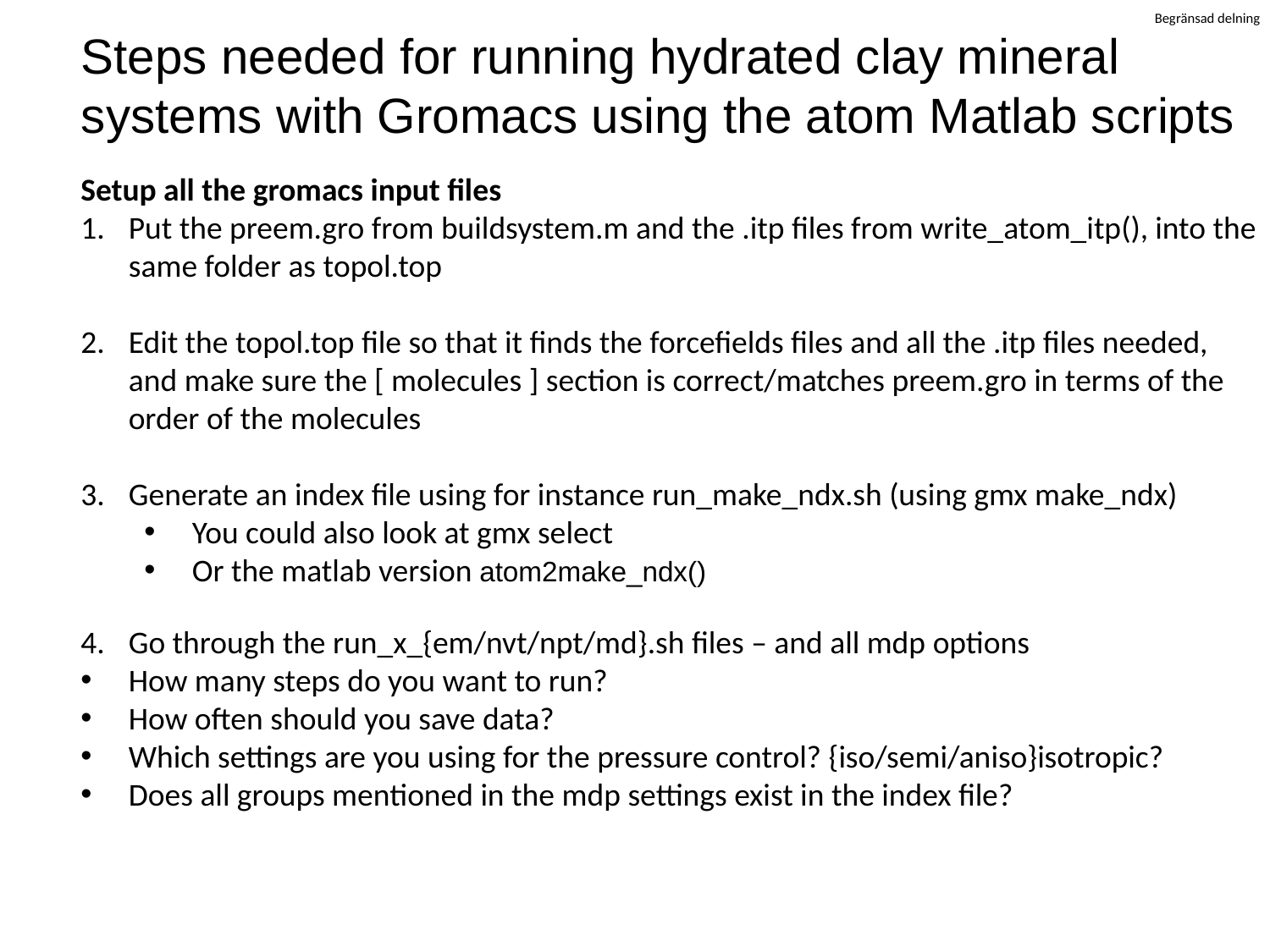

# Steps needed for running hydrated clay mineral systems with Gromacs using the atom Matlab scripts
Setup all the gromacs input files
Put the preem.gro from buildsystem.m and the .itp files from write_atom_itp(), into the same folder as topol.top

Edit the topol.top file so that it finds the forcefields files and all the .itp files needed, and make sure the [ molecules ] section is correct/matches preem.gro in terms of the order of the molecules

Generate an index file using for instance run_make_ndx.sh (using gmx make_ndx)
You could also look at gmx select
Or the matlab version atom2make_ndx()

Go through the run_x_{em/nvt/npt/md}.sh files – and all mdp options
How many steps do you want to run?
How often should you save data?
Which settings are you using for the pressure control? {iso/semi/aniso}isotropic?
Does all groups mentioned in the mdp settings exist in the index file?